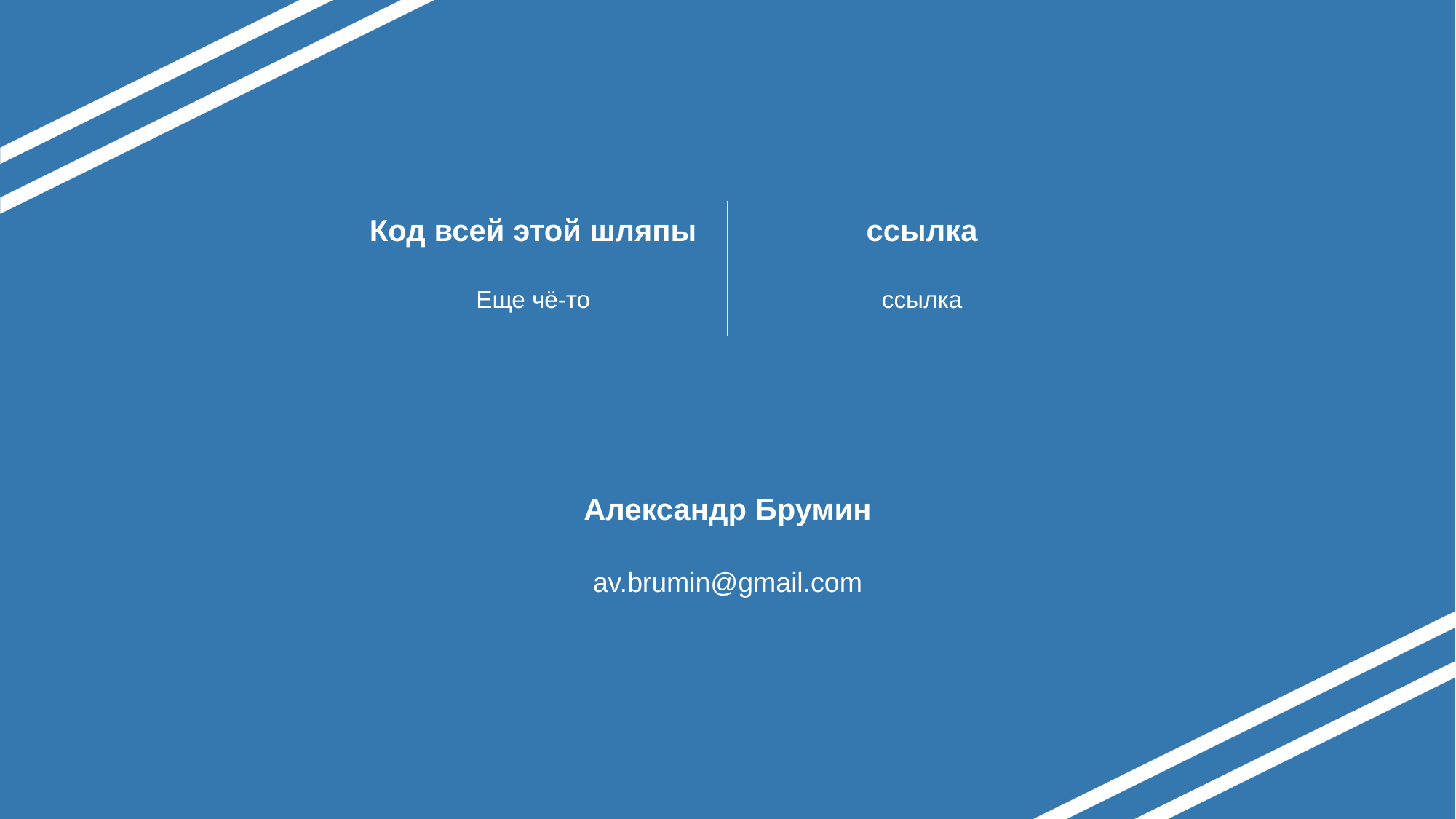

| Код всей этой шляпы | ссылка |
| --- | --- |
| Еще чё-то | ссылка |
|  |  |
|  |  |
| Александр Брумин |  |
| av.brumin@gmail.com |  |